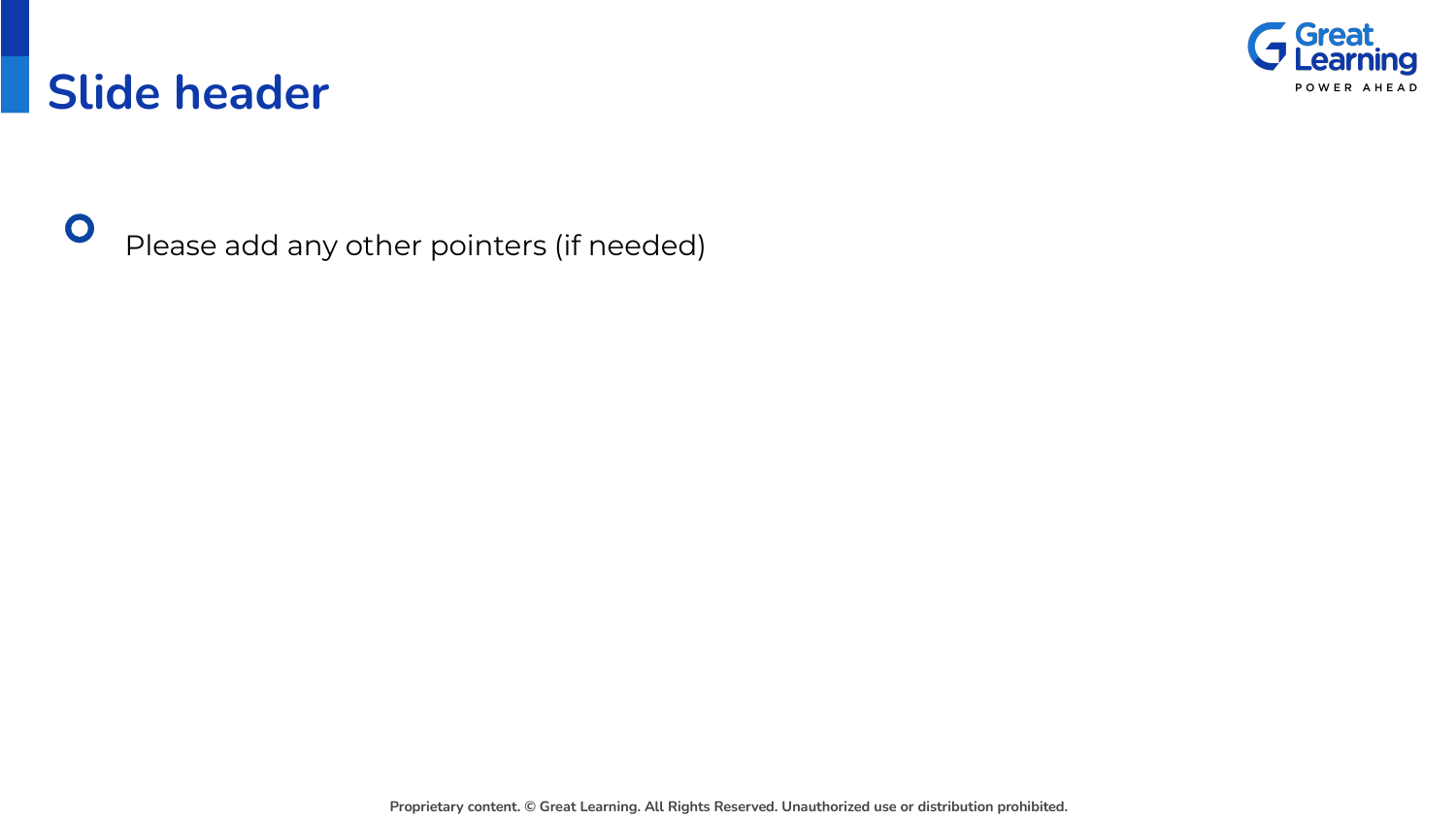

# Slide header
Please add any other pointers (if needed)